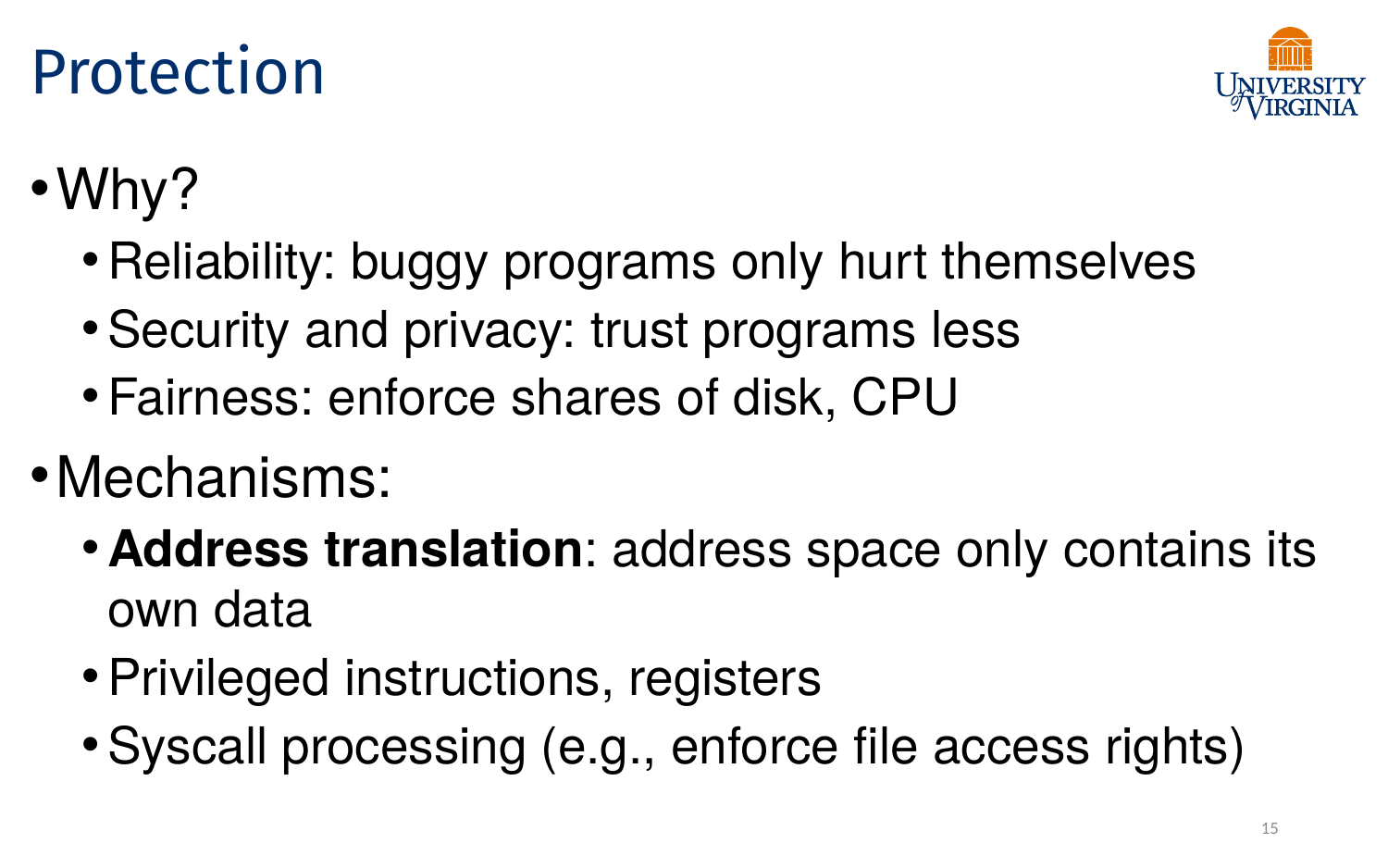

# Protection
Why?
Reliability: buggy programs only hurt themselves
Security and privacy: trust programs less
Fairness: enforce shares of disk, CPU
Mechanisms:
Address translation: address space only contains its own data
Privileged instructions, registers
Syscall processing (e.g., enforce file access rights)
15